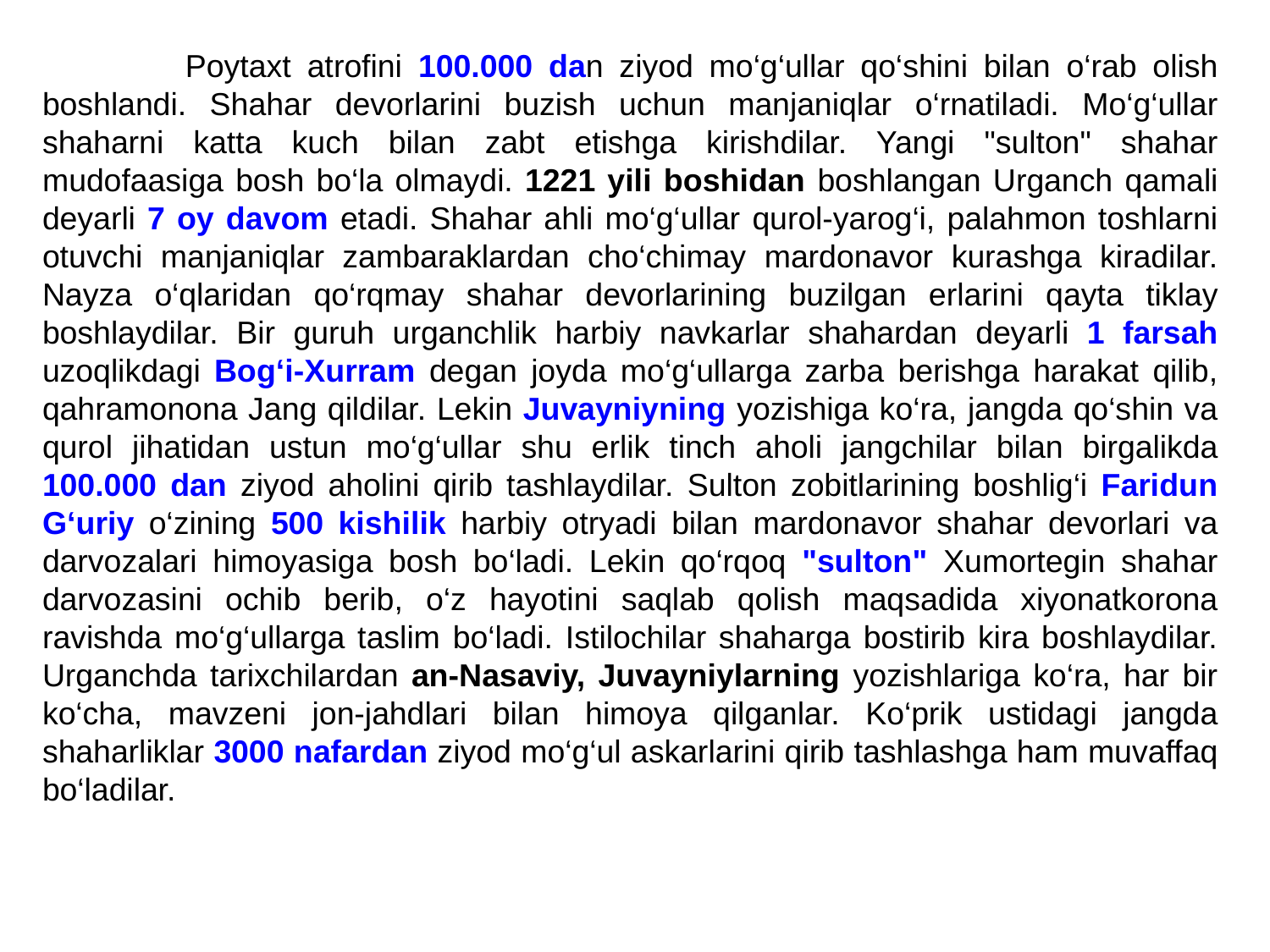

Poytaxt atrofini 100.000 dan ziyod mo‘g‘ullar qo‘shini bilan o‘rab olish boshlandi. Shahar devorlarini buzish uchun manjaniqlar o‘rnatiladi. Mo‘g‘ullar shaharni katta kuch bilan zabt etishga kirishdilar. Yangi "sulton" shahar mudofaasiga bosh bo‘la olmaydi. 1221 yili boshidan boshlangan Urganch qamali deyarli 7 oy davom etadi. Shahar ahli mo‘g‘ullar qurol-yarog‘i, palahmon toshlarni otuvchi manjaniqlar zambaraklardan cho‘chimay mardonavor kurashga kiradilar. Nayza o‘qlaridan qo‘rqmay shahar devorlarining buzilgan erlarini qayta tiklay boshlaydilar. Bir guruh urganchlik harbiy navkarlar shahardan deyarli 1 farsah uzoqlikdagi Bog‘i-Xurram degan joyda mo‘g‘ullarga zarba berishga harakat qilib, qahramonona Jang qildilar. Lekin Juvayniyning yozishiga ko‘ra, jangda qo‘shin va qurol jihatidan ustun mo‘g‘ullar shu erlik tinch aholi jangchilar bilan birgalikda 100.000 dan ziyod aholini qirib tashlaydilar. Sulton zobitlarining boshlig‘i Faridun G‘uriy o‘zining 500 kishilik harbiy otryadi bilan mardonavor shahar devorlari va darvozalari himoyasiga bosh bo‘ladi. Lekin qo‘rqoq "sulton" Xumortegin shahar darvozasini ochib berib, o‘z hayotini saqlab qolish maqsadida xiyonatkorona ravishda mo‘g‘ullarga taslim bo‘ladi. Istilochilar shaharga bostirib kira boshlaydilar. Urganchda tarixchilardan an-Nasaviy, Juvayniylarning yozishlariga ko‘ra, har bir ko‘cha, mavzeni jon-jahdlari bilan himoya qilganlar. Ko‘prik ustidagi jangda shaharliklar 3000 nafardan ziyod mo‘g‘ul askarlarini qirib tashlashga ham muvaffaq bo‘ladilar.